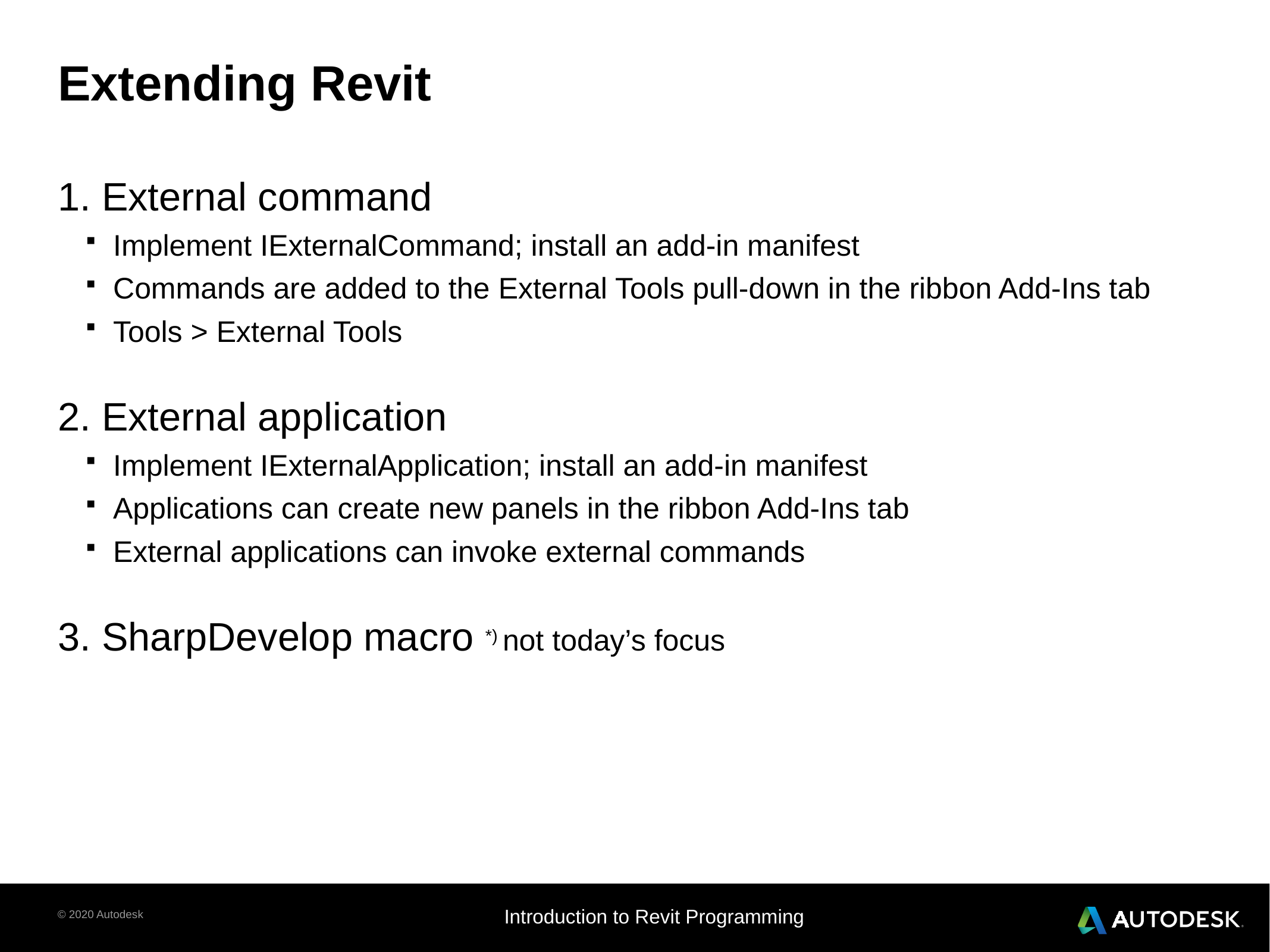

# Extending Revit
1. External command
Implement IExternalCommand; install an add-in manifest
Commands are added to the External Tools pull-down in the ribbon Add-Ins tab
Tools > External Tools
2. External application
Implement IExternalApplication; install an add-in manifest
Applications can create new panels in the ribbon Add-Ins tab
External applications can invoke external commands
3. SharpDevelop macro *) not today’s focus